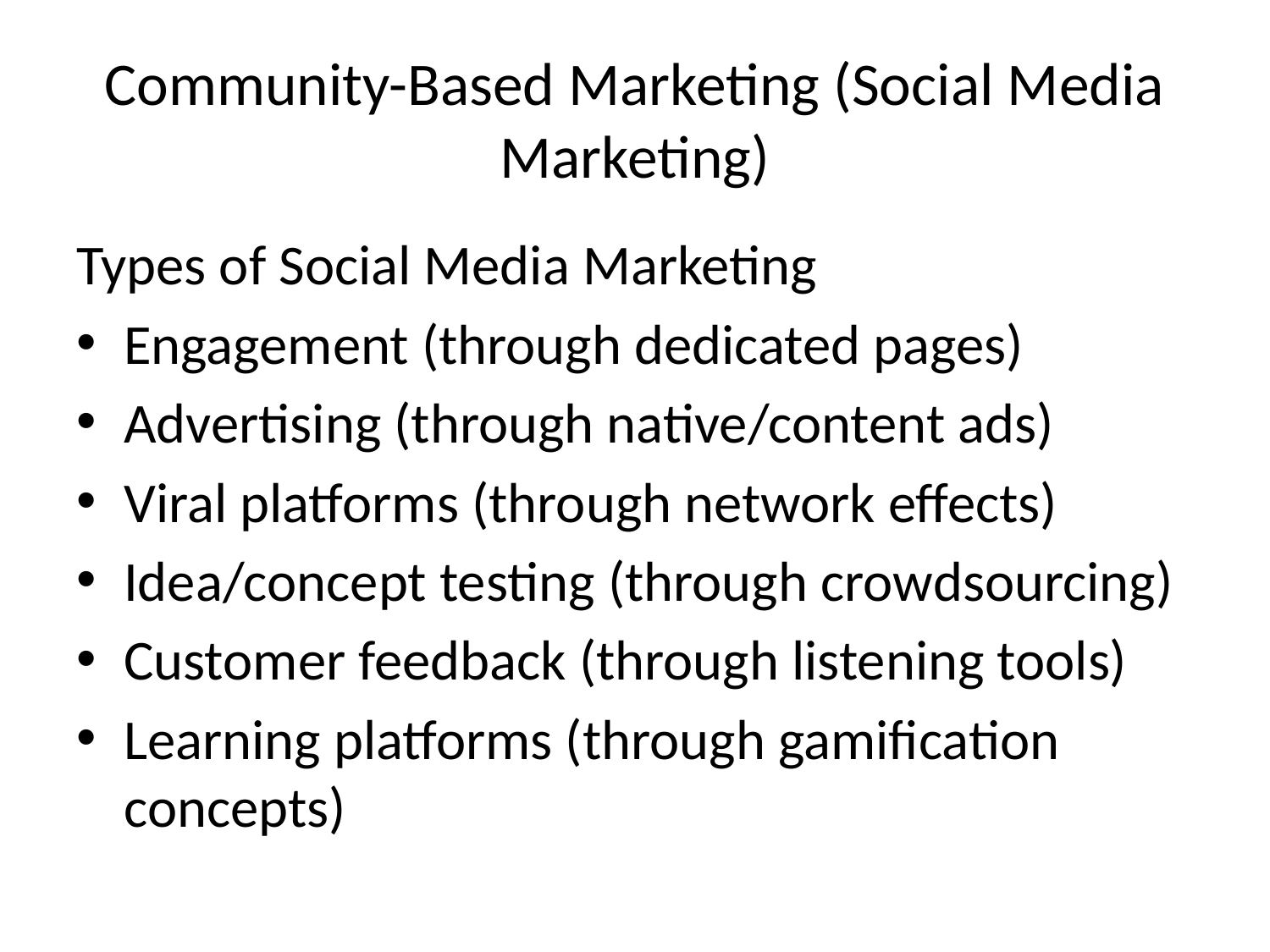

# Community-Based Marketing (Social Media Marketing)
Types of Social Media Marketing
Engagement (through dedicated pages)
Advertising (through native/content ads)
Viral platforms (through network effects)
Idea/concept testing (through crowdsourcing)
Customer feedback (through listening tools)
Learning platforms (through gamification concepts)